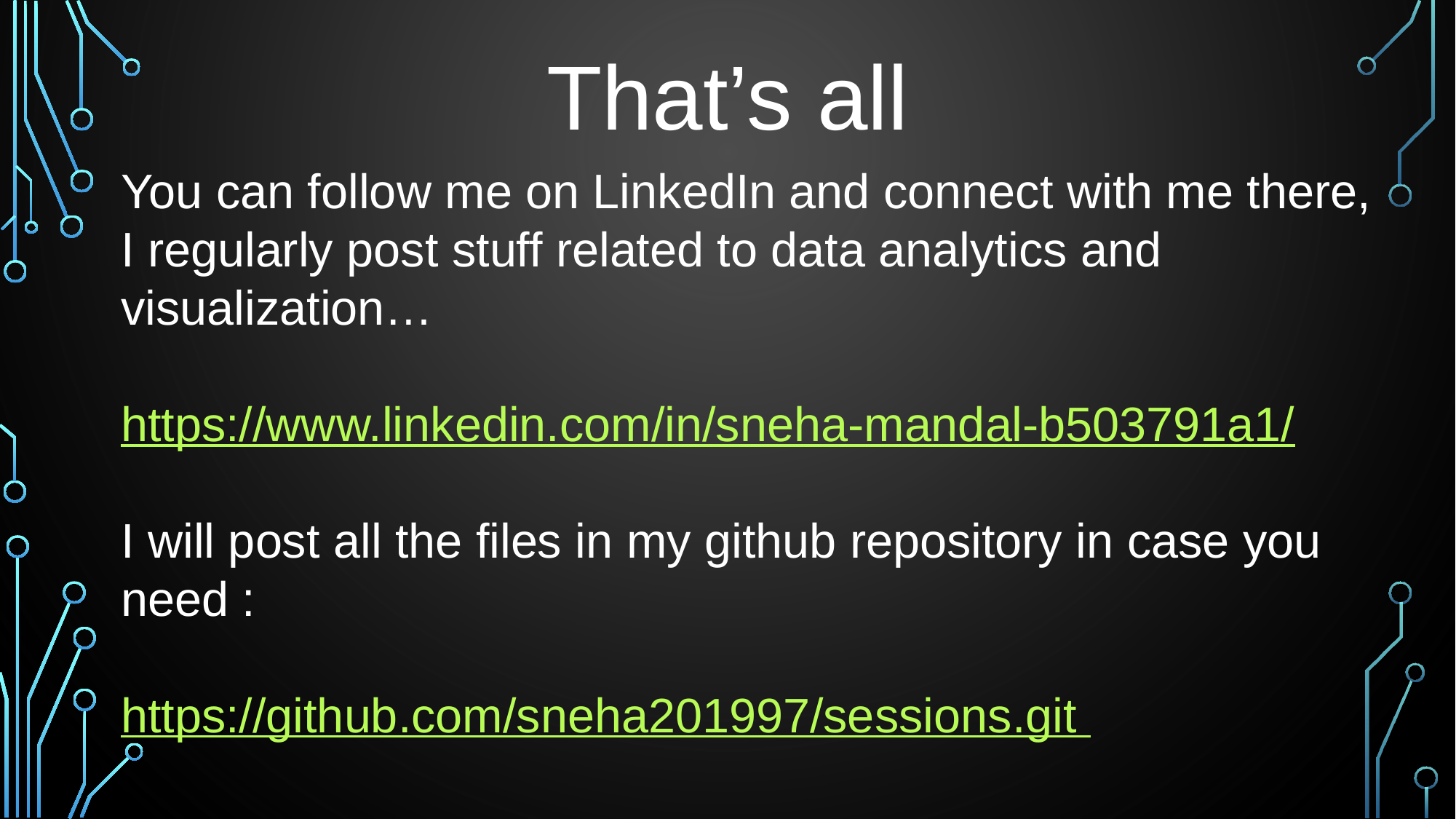

That’s all
You can follow me on LinkedIn and connect with me there, I regularly post stuff related to data analytics and visualization…

https://www.linkedin.com/in/sneha-mandal-b503791a1/

I will post all the files in my github repository in case you need :

https://github.com/sneha201997/sessions.git